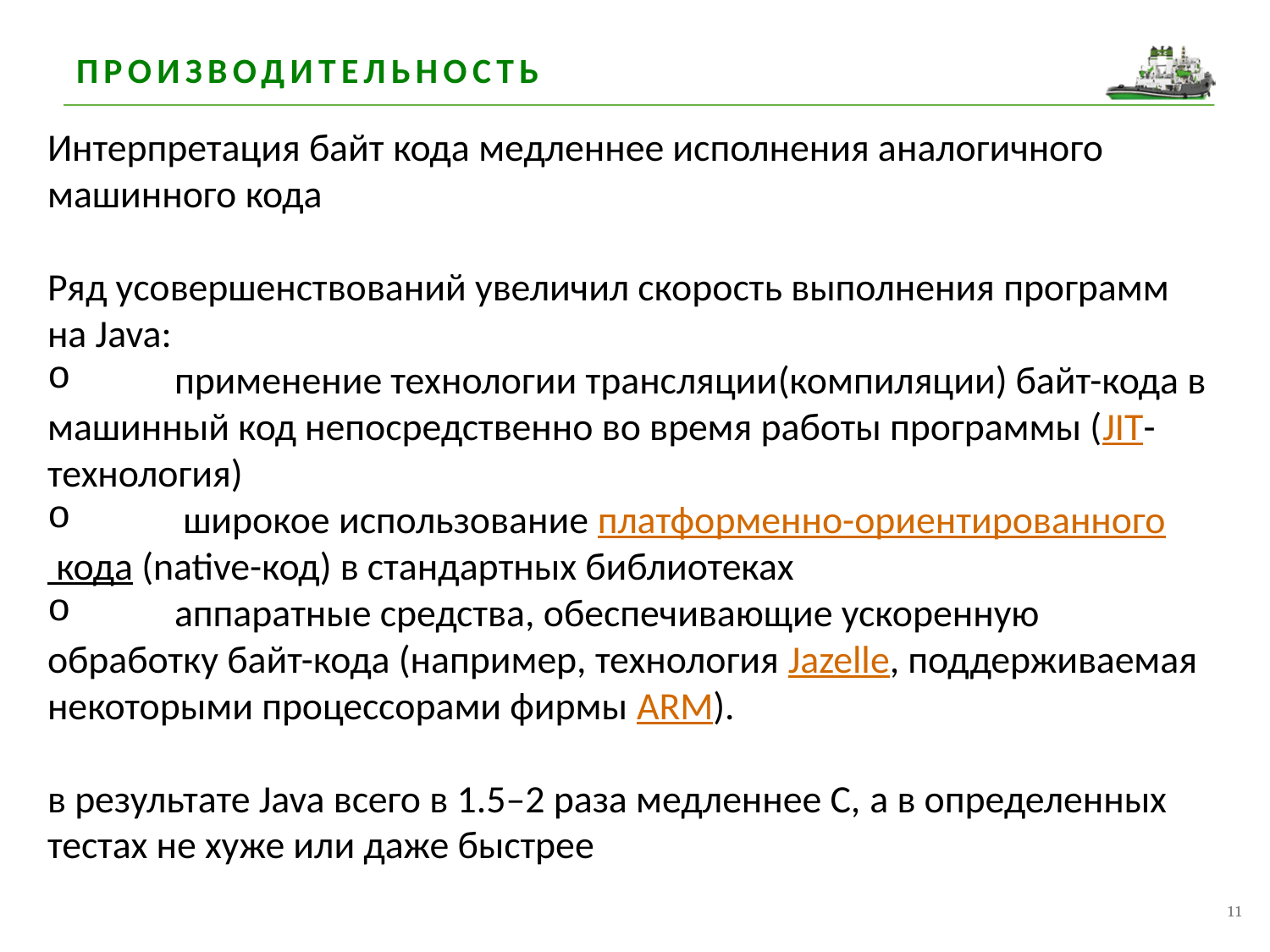

# производительность
Интерпретация байт кода медленнее исполнения аналогичного машинного кода

Ряд усовершенствований увеличил скорость выполнения программ на Java:
	применение технологии трансляции(компиляции) байт-кода в машинный код непосредственно во время работы программы (JIT-технология)
	 широкое использование платформенно-ориентированного кода (native-код) в стандартных библиотеках
	аппаратные средства, обеспечивающие ускоренную обработку байт-кода (например, технология Jazelle, поддерживаемая некоторыми процессорами фирмы ARM).

в результате Java всего в 1.5–2 раза медленнее C, а в определенных  тестах не хуже или даже быстрее
11